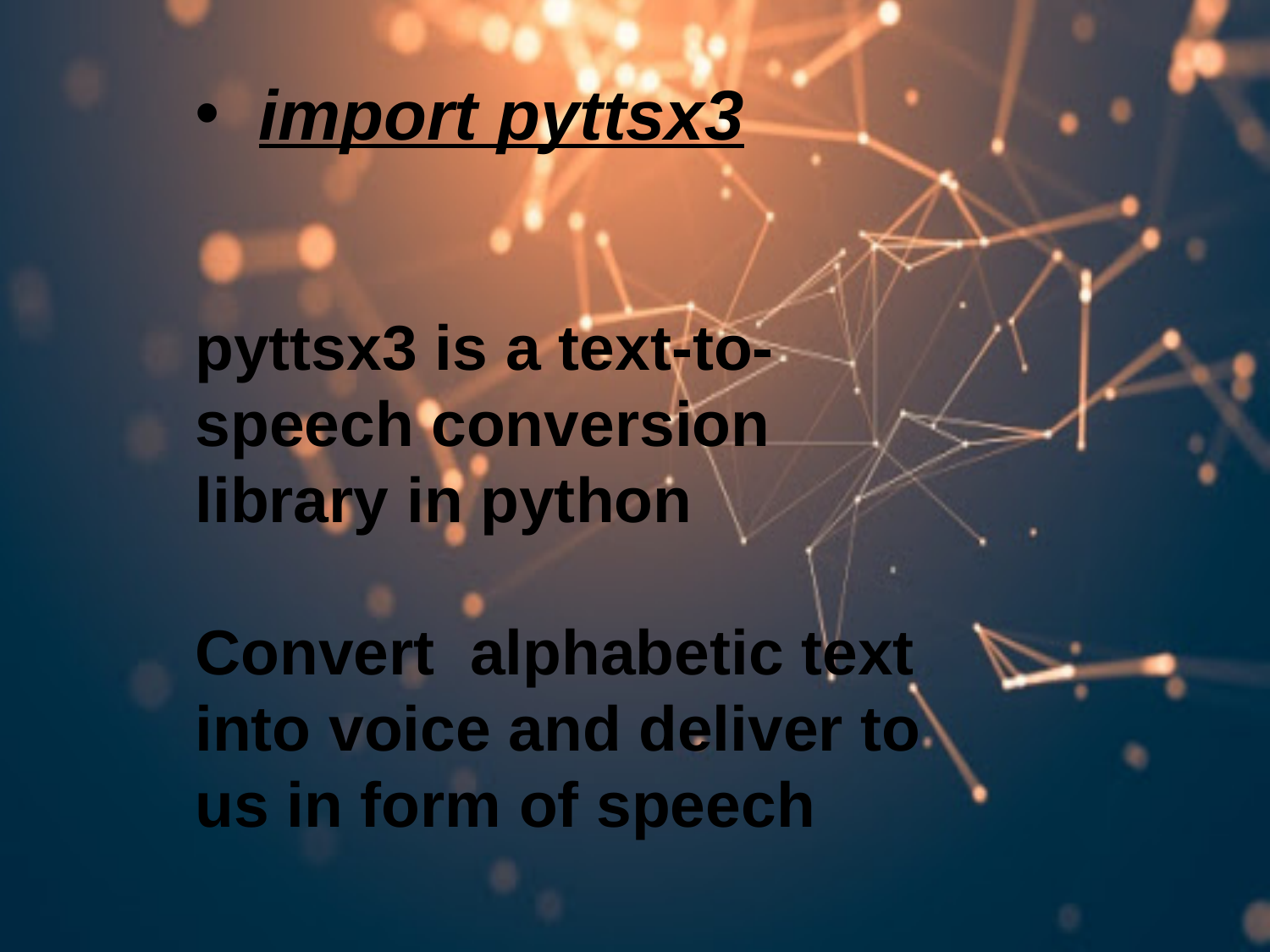

import pyttsx3

pyttsx3 is a text-to-speech conversion library in python

Convert  alphabetic text into voice and deliver to us in form of speech